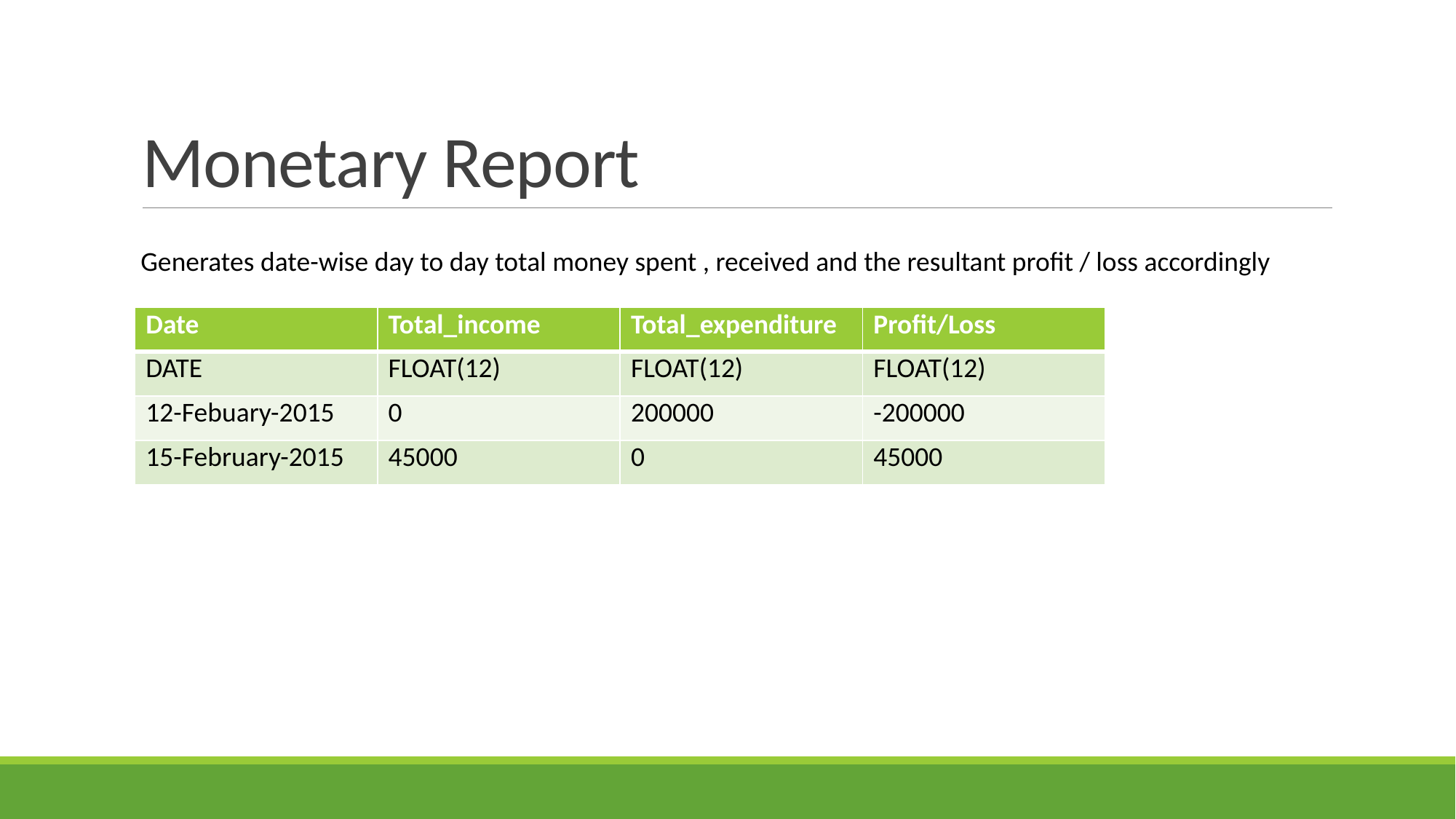

# Monetary Report
Generates date-wise day to day total money spent , received and the resultant profit / loss accordingly
| Date | Total\_income | Total\_expenditure | Profit/Loss |
| --- | --- | --- | --- |
| DATE | FLOAT(12) | FLOAT(12) | FLOAT(12) |
| 12-Febuary-2015 | 0 | 200000 | -200000 |
| 15-February-2015 | 45000 | 0 | 45000 |